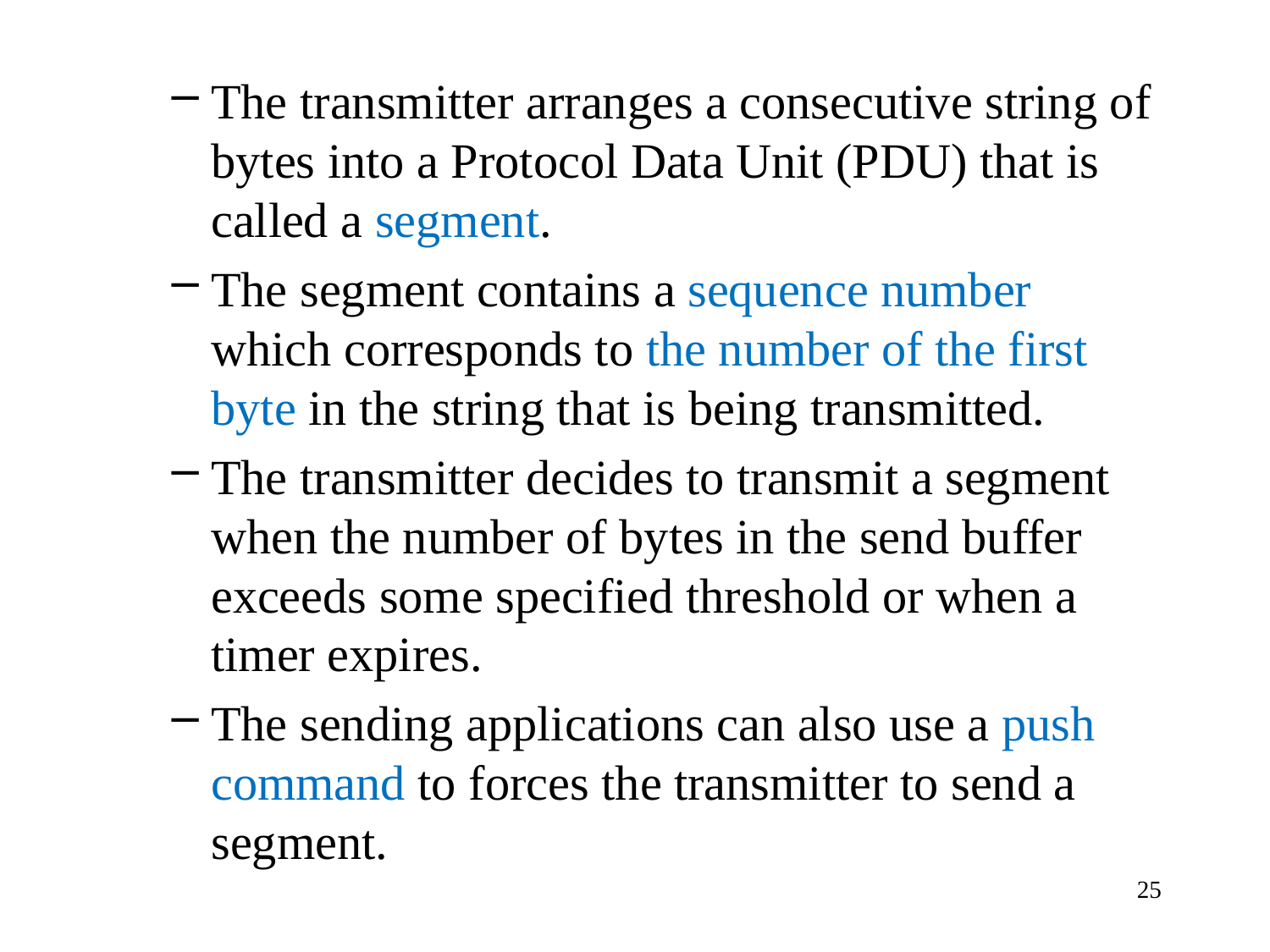

The transmitter arranges a consecutive string of bytes into a Protocol Data Unit (PDU) that is called a segment.
The segment contains a sequence number which corresponds to the number of the first byte in the string that is being transmitted.
The transmitter decides to transmit a segment when the number of bytes in the send buffer exceeds some specified threshold or when a timer expires.
The sending applications can also use a push command to forces the transmitter to send a segment.

25